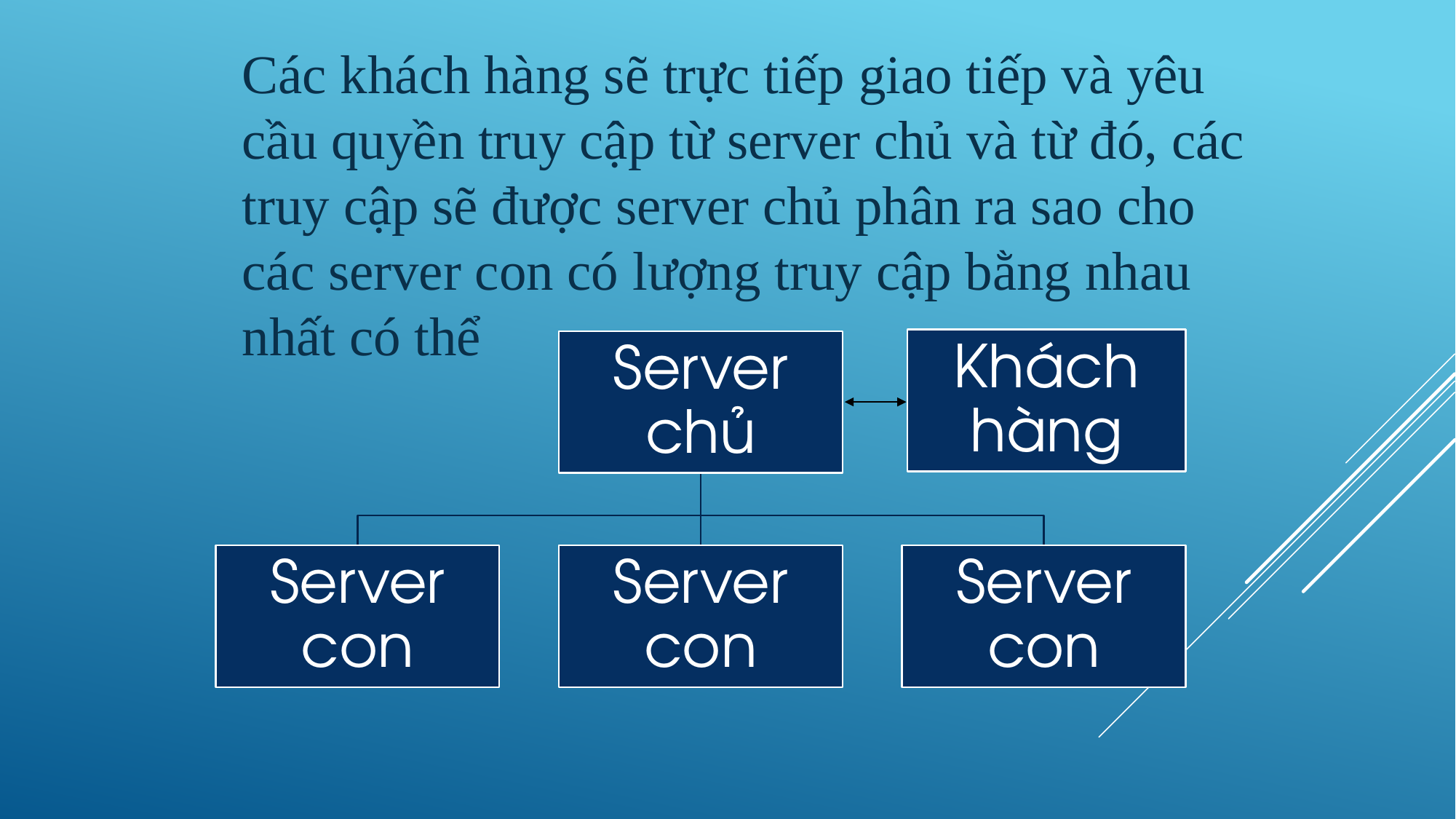

Các khách hàng sẽ trực tiếp giao tiếp và yêu cầu quyền truy cập từ server chủ và từ đó, các truy cập sẽ được server chủ phân ra sao cho các server con có lượng truy cập bằng nhau nhất có thể
Server chủ
Server con
Server con
Server con
Khách hàng